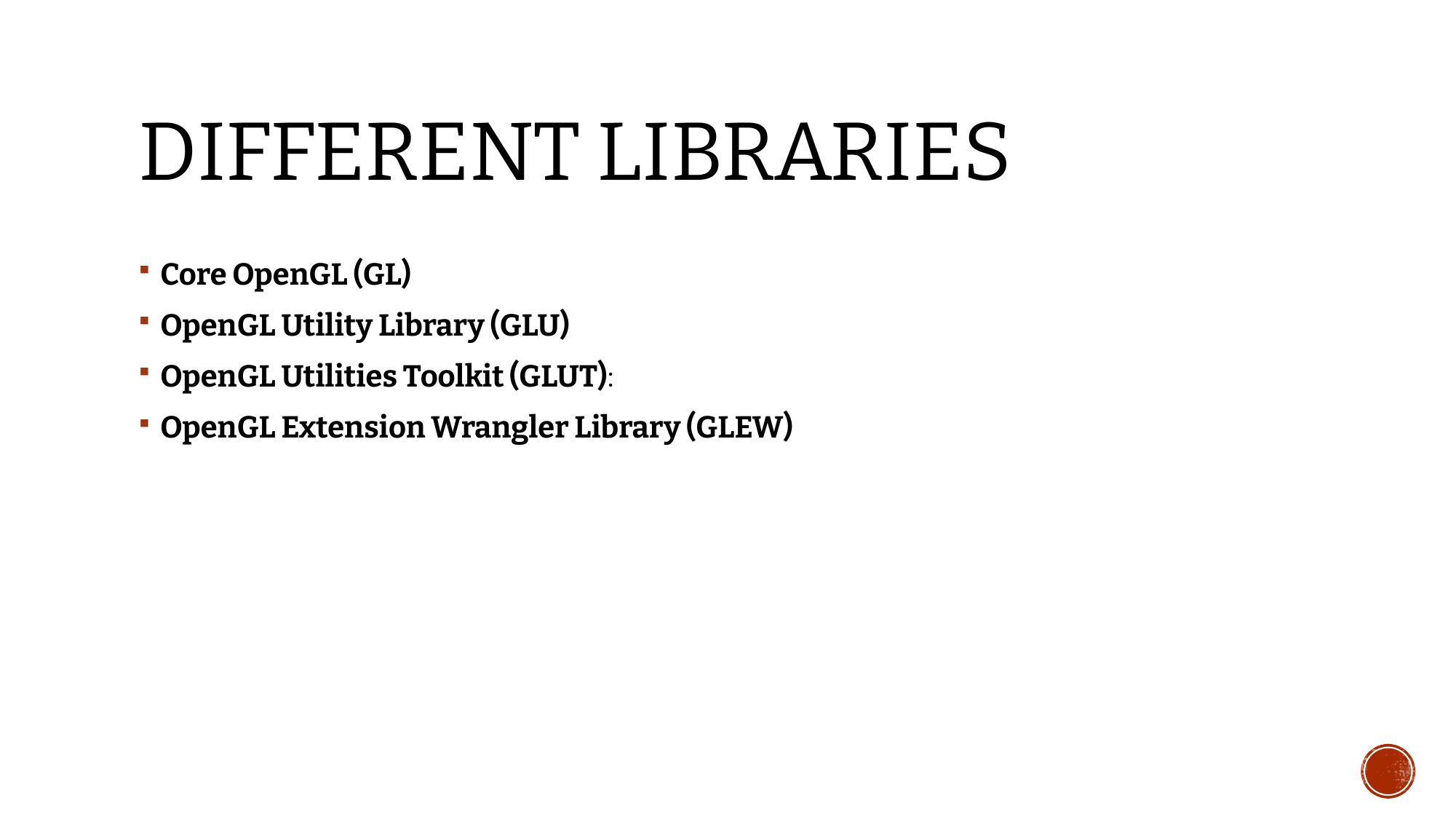

# Different libraries
Core OpenGL (GL)
OpenGL Utility Library (GLU)
OpenGL Utilities Toolkit (GLUT):
OpenGL Extension Wrangler Library (GLEW)